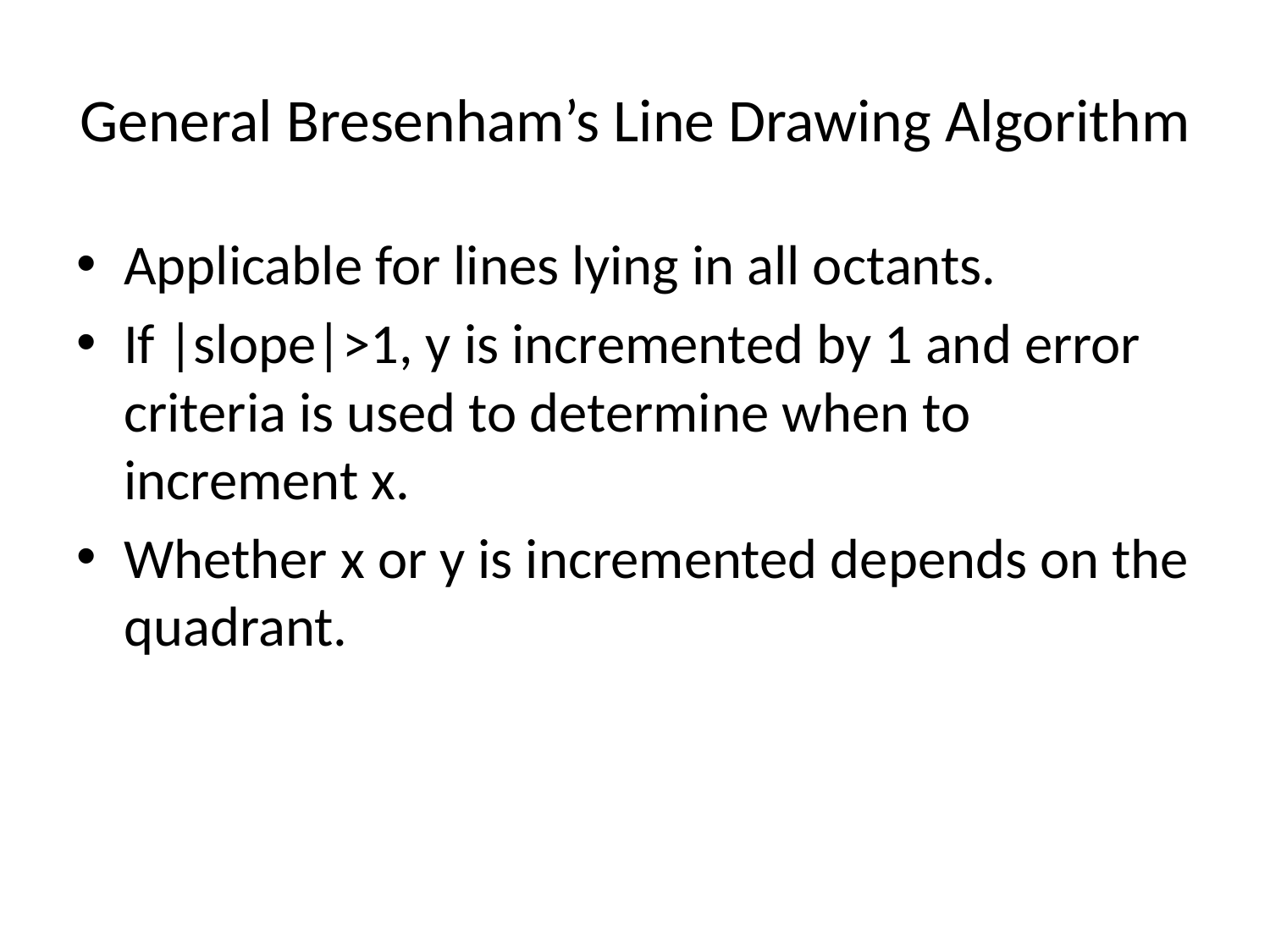

# General Bresenham’s Line Drawing Algorithm
Applicable for lines lying in all octants.
If |slope|>1, y is incremented by 1 and error criteria is used to determine when to increment x.
Whether x or y is incremented depends on the quadrant.